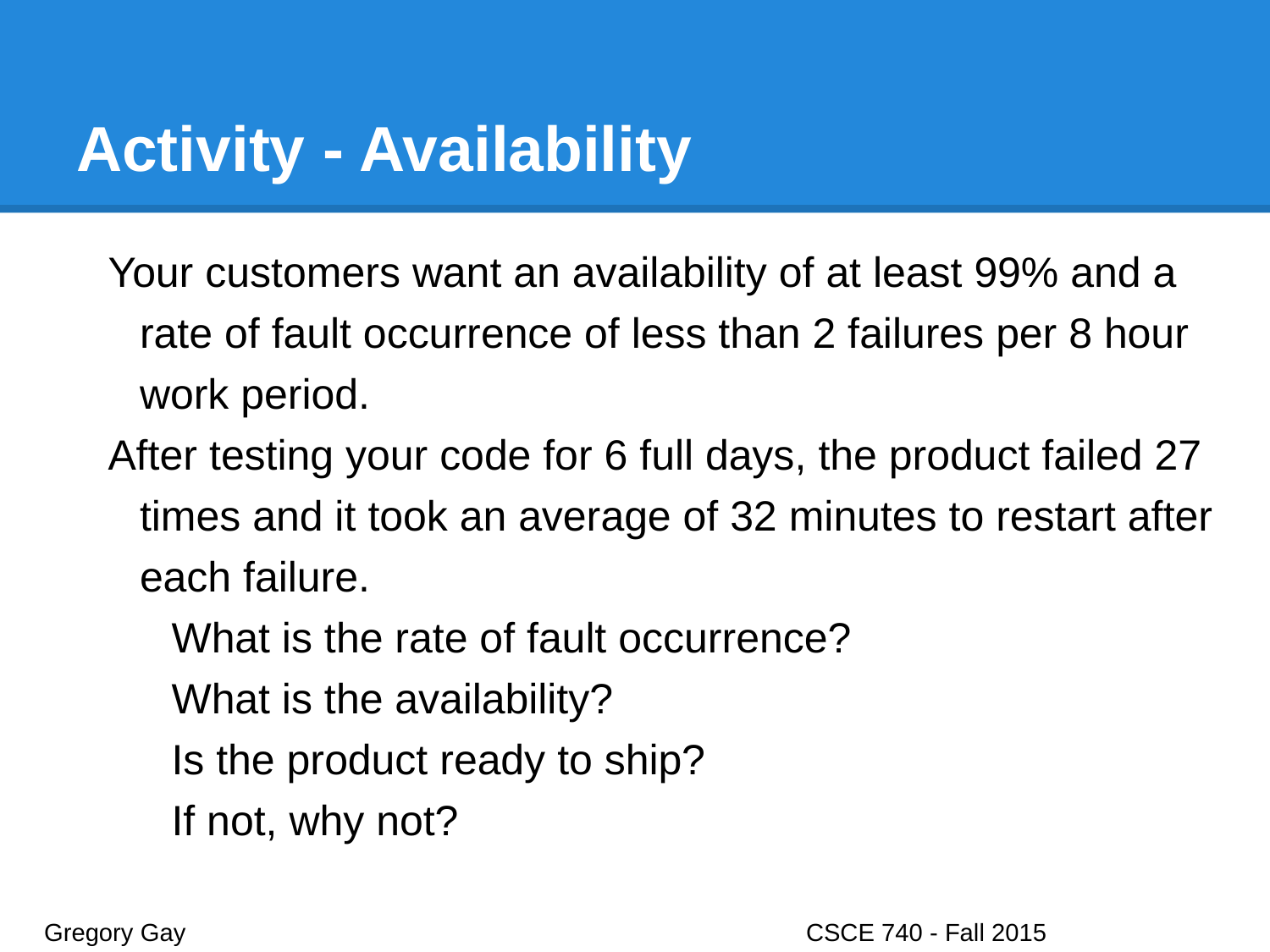

# Activity - Availability
Your customers want an availability of at least 99% and a rate of fault occurrence of less than 2 failures per 8 hour work period.
After testing your code for 6 full days, the product failed 27 times and it took an average of 32 minutes to restart after each failure.
What is the rate of fault occurrence?
What is the availability?
Is the product ready to ship?
If not, why not?
Gregory Gay					CSCE 740 - Fall 2015								27